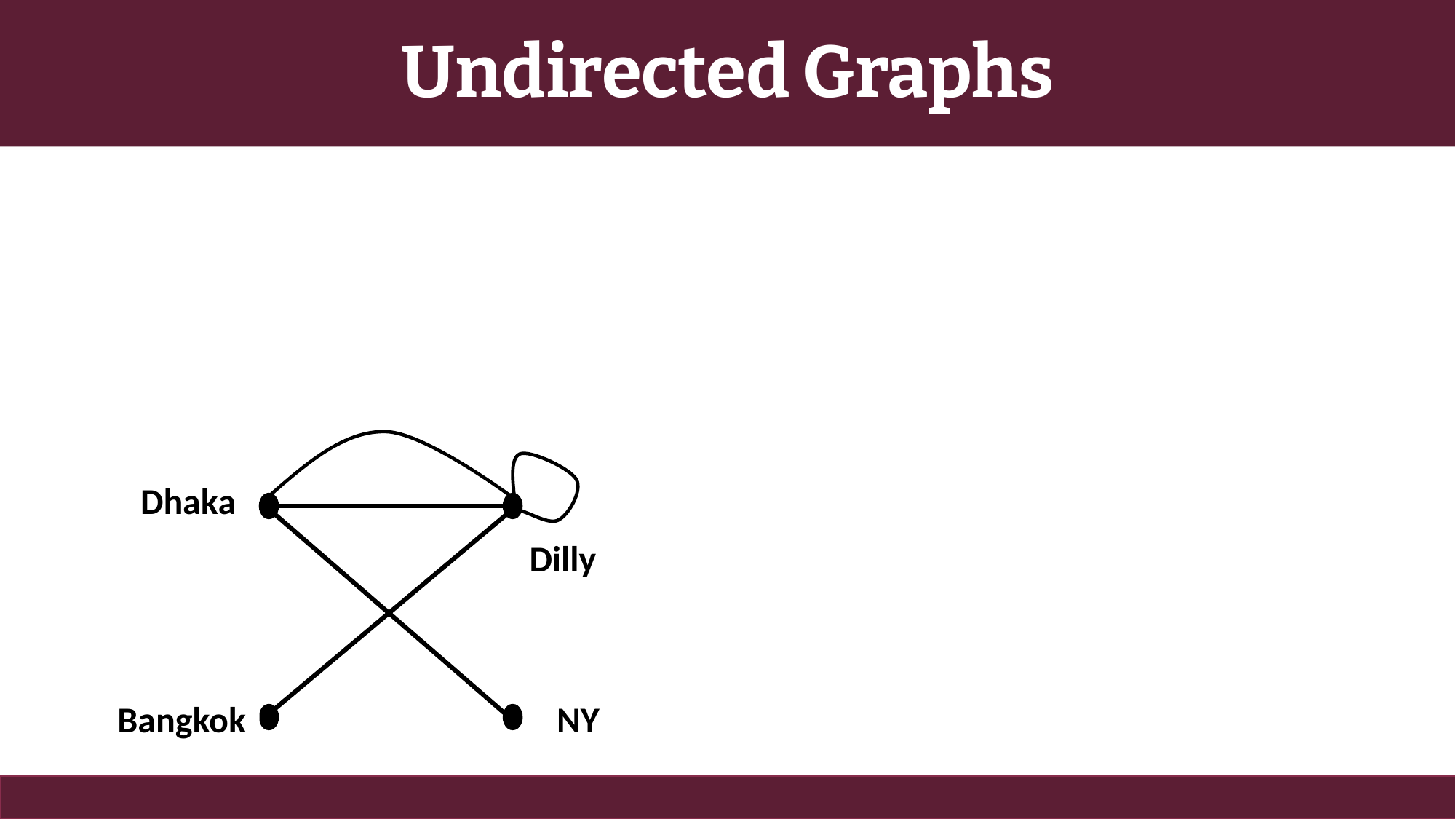

# Undirected Graphs

Dhaka

Dilly
Bangkok
NY